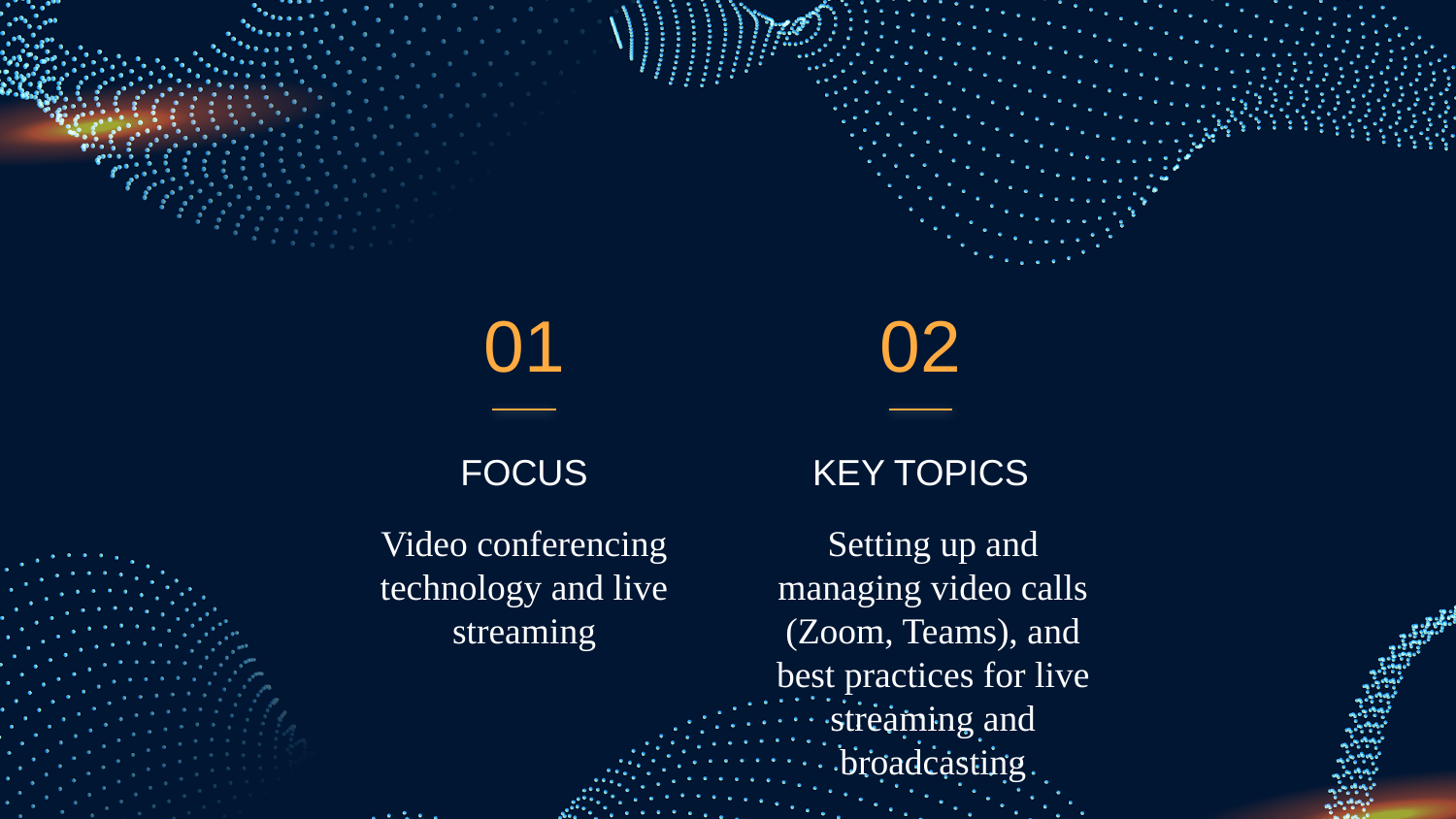

01
02
FOCUS
# KEY TOPICS
Video conferencing technology and live streaming
Setting up and managing video calls (Zoom, Teams), and best practices for live streaming and broadcasting